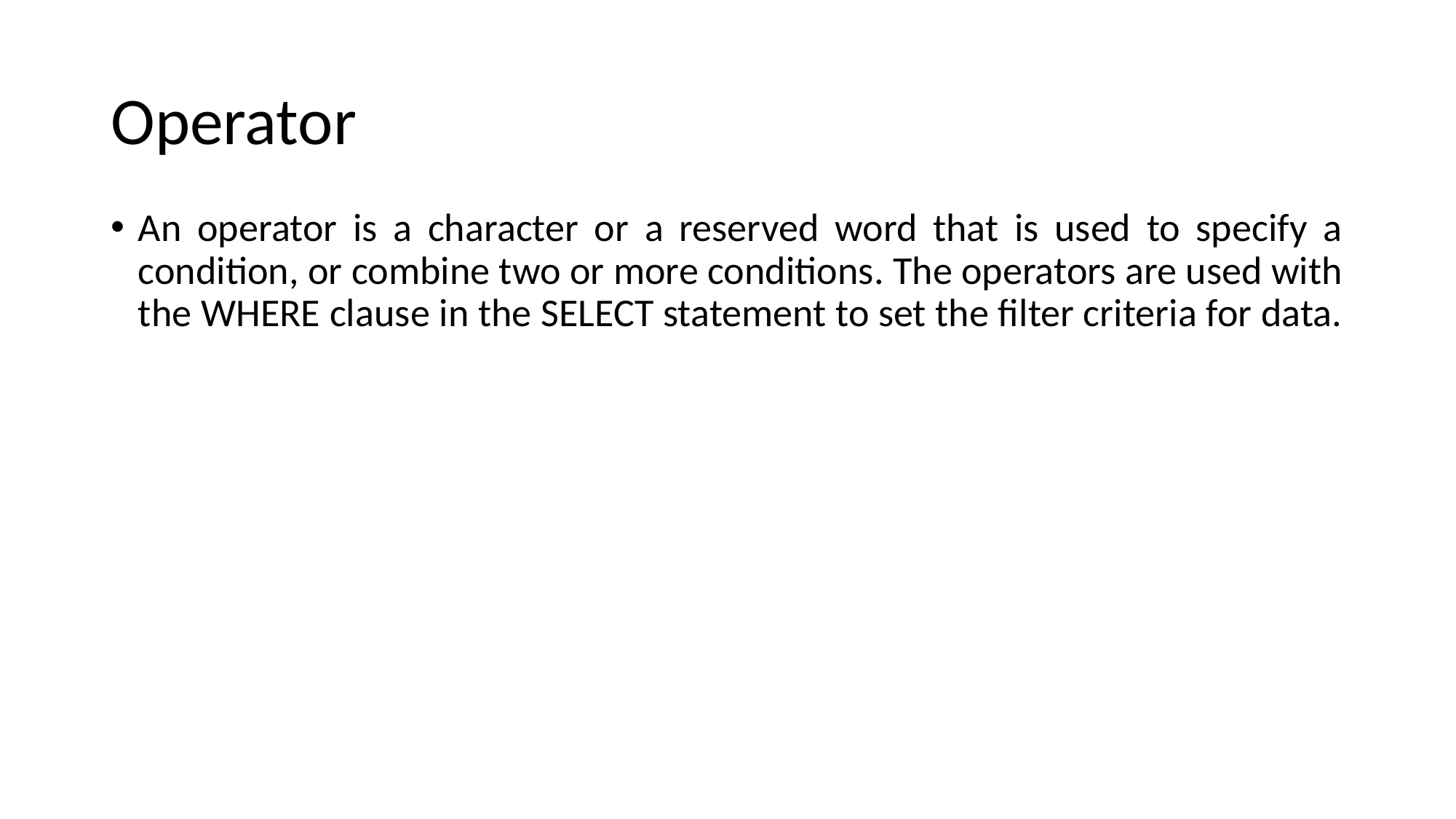

# Operator
An operator is a character or a reserved word that is used to specify a condition, or combine two or more conditions. The operators are used with the WHERE clause in the SELECT statement to set the filter criteria for data.